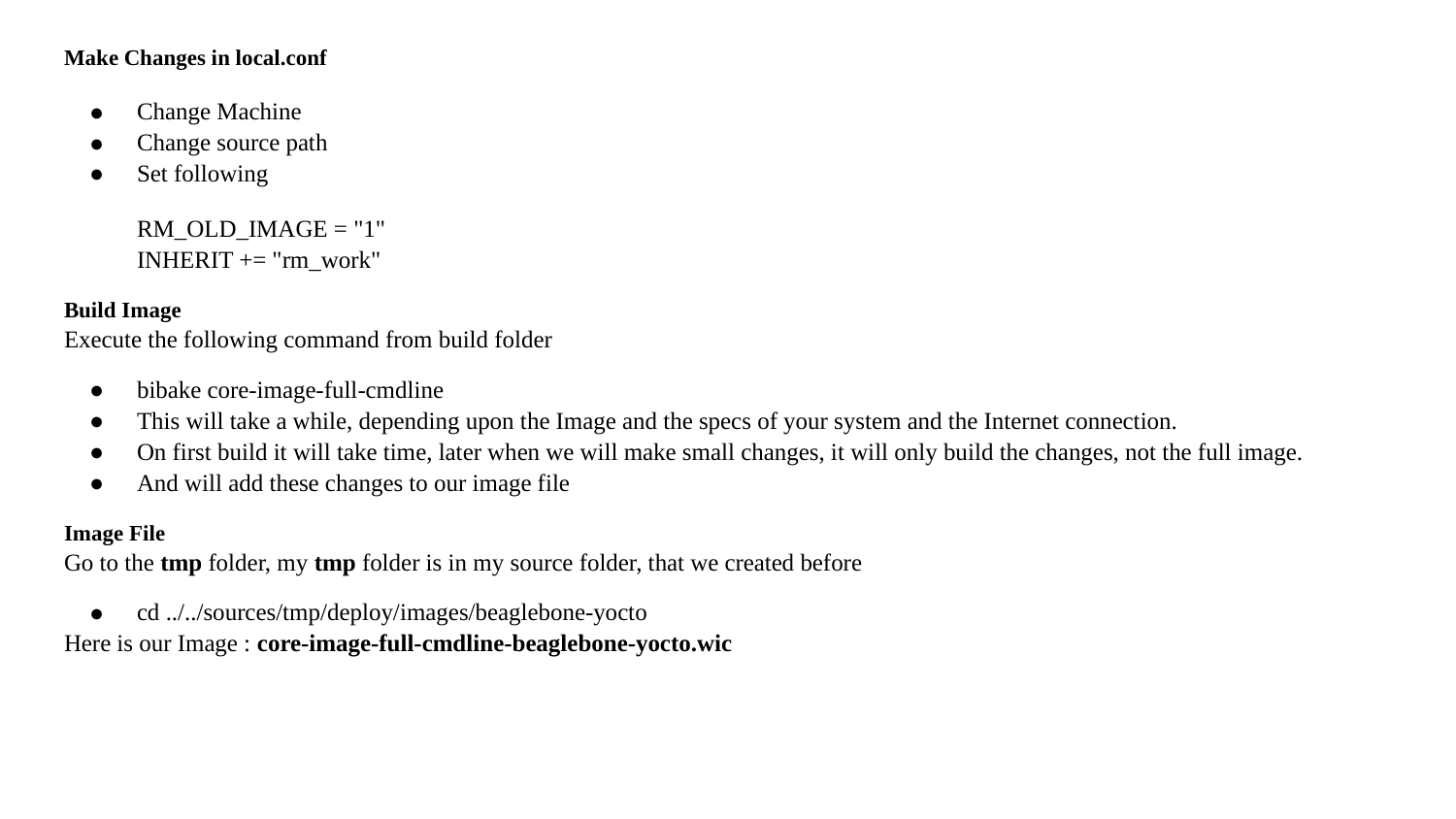

Make Changes in local.conf
Change Machine
Change source path
Set following
RM_OLD_IMAGE = "1"
INHERIT += "rm_work"
Build Image
Execute the following command from build folder
bibake core-image-full-cmdline
This will take a while, depending upon the Image and the specs of your system and the Internet connection.
On first build it will take time, later when we will make small changes, it will only build the changes, not the full image.
And will add these changes to our image file
Image File
Go to the tmp folder, my tmp folder is in my source folder, that we created before
cd ../../sources/tmp/deploy/images/beaglebone-yocto
Here is our Image : core-image-full-cmdline-beaglebone-yocto.wic